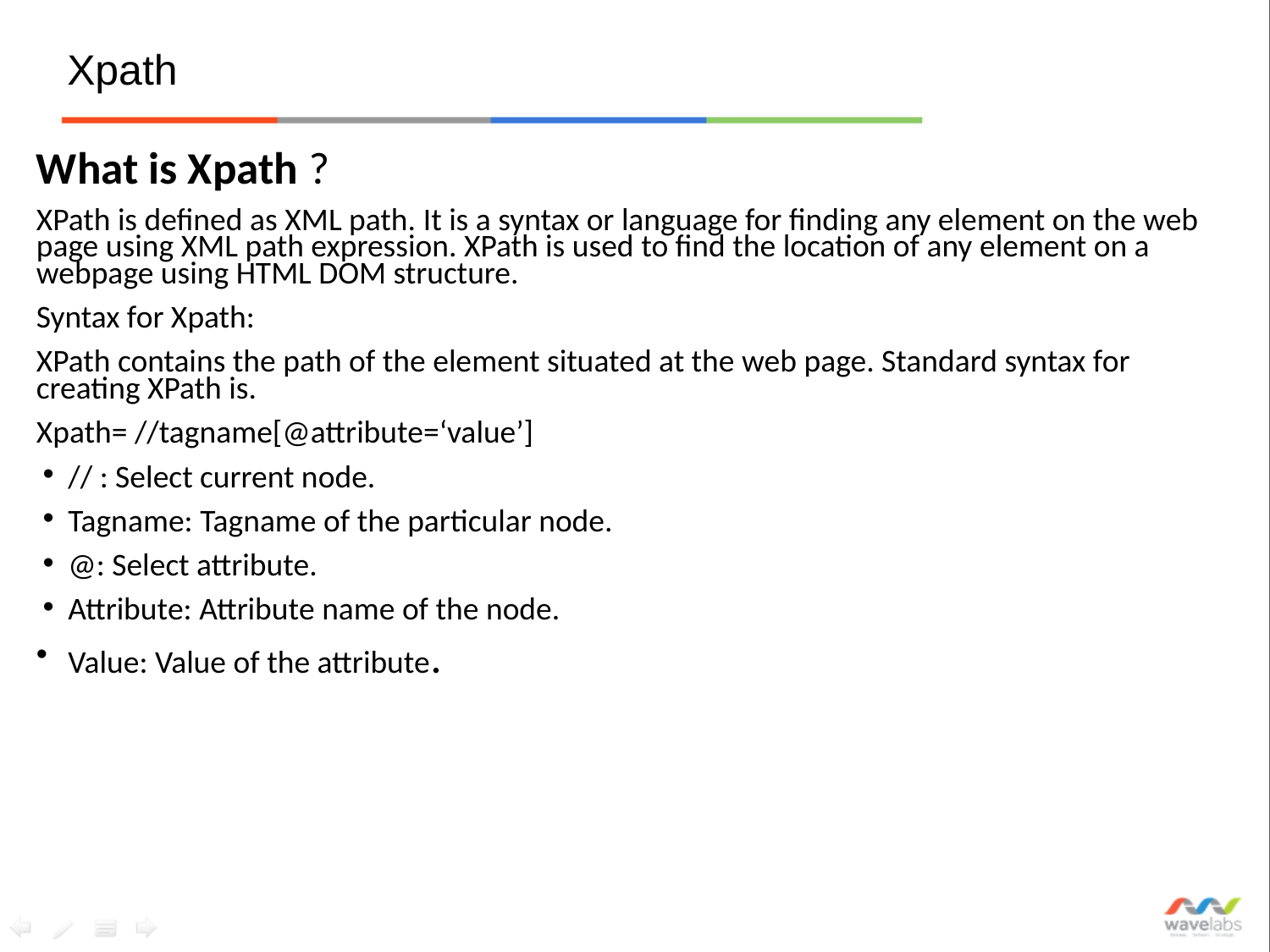

# Xpath
What is Xpath ?
XPath is defined as XML path. It is a syntax or language for finding any element on the web page using XML path expression. XPath is used to find the location of any element on a webpage using HTML DOM structure.
Syntax for Xpath:
XPath contains the path of the element situated at the web page. Standard syntax for creating XPath is.
Xpath= //tagname[@attribute=‘value’]
// : Select current node.
Tagname: Tagname of the particular node.
@: Select attribute.
Attribute: Attribute name of the node.
Value: Value of the attribute.